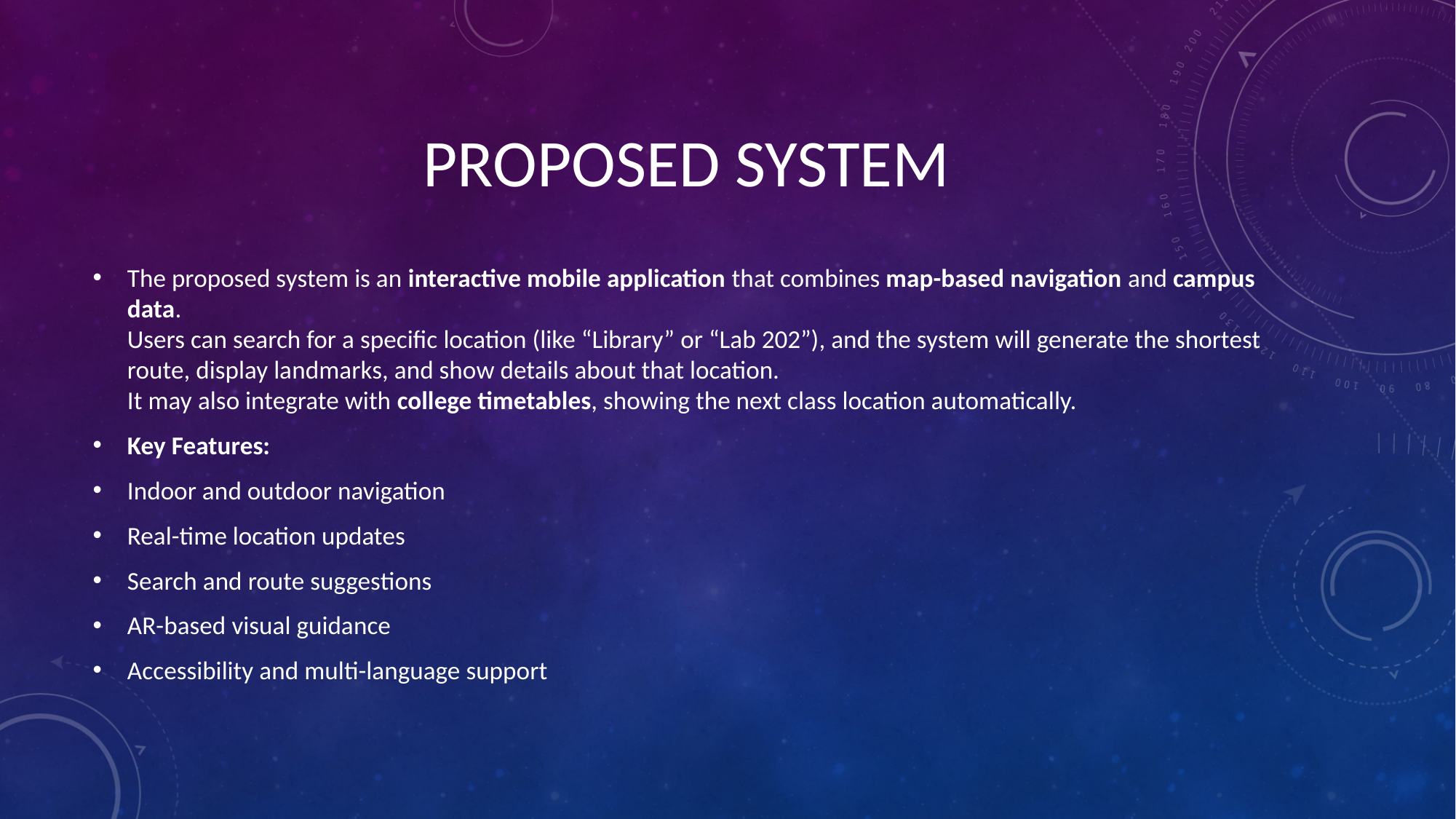

# Proposed System
The proposed system is an interactive mobile application that combines map-based navigation and campus data.
Users can search for a specific location (like “Library” or “Lab 202”), and the system will generate the shortest route, display landmarks, and show details about that location.
It may also integrate with college timetables, showing the next class location automatically.
Key Features:
Indoor and outdoor navigation
Real-time location updates
Search and route suggestions
AR-based visual guidance
Accessibility and multi-language support